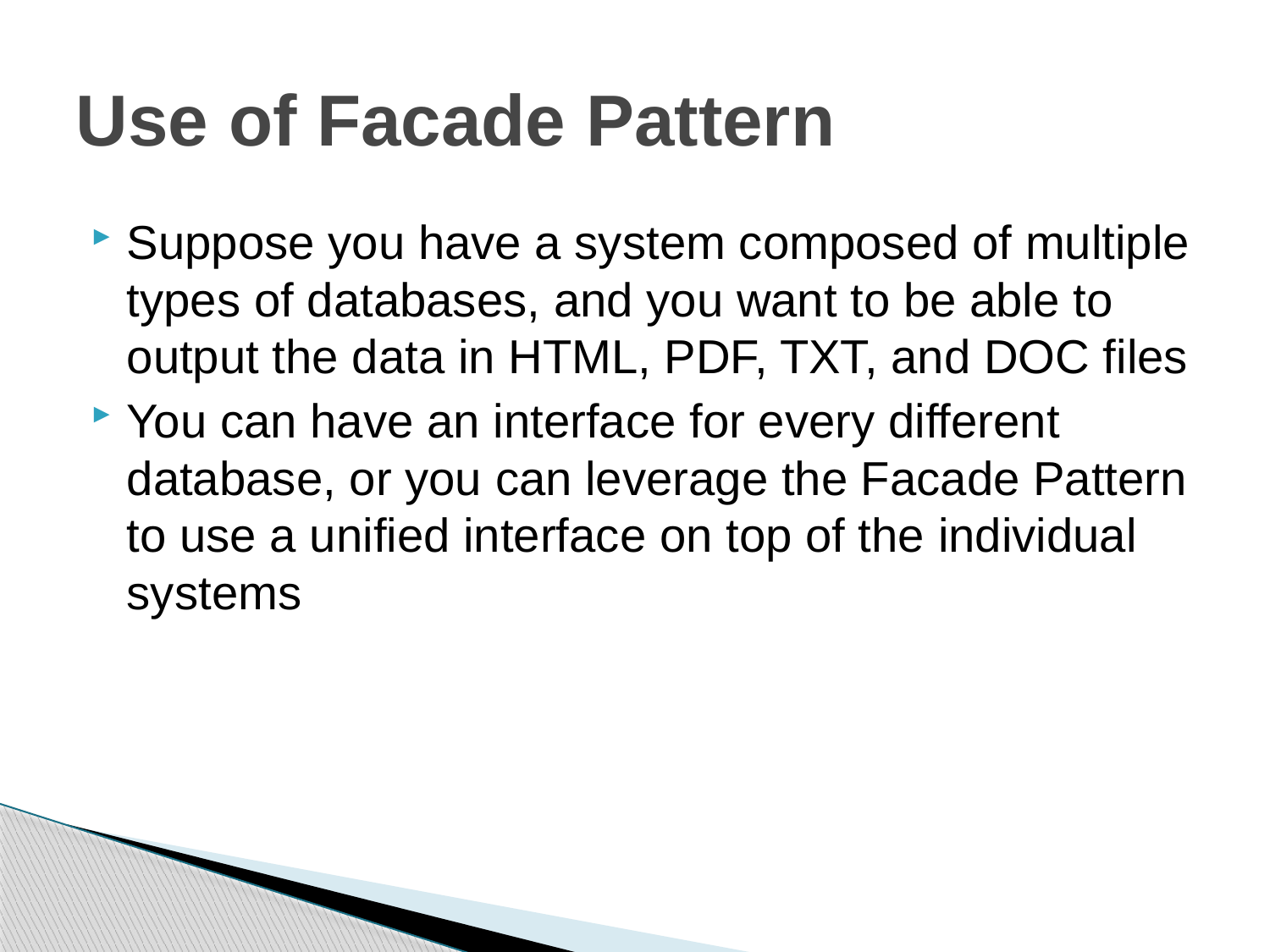

# Use of Facade Pattern
Suppose you have a system composed of multiple types of databases, and you want to be able to output the data in HTML, PDF, TXT, and DOC files
You can have an interface for every different database, or you can leverage the Facade Pattern to use a unified interface on top of the individual systems